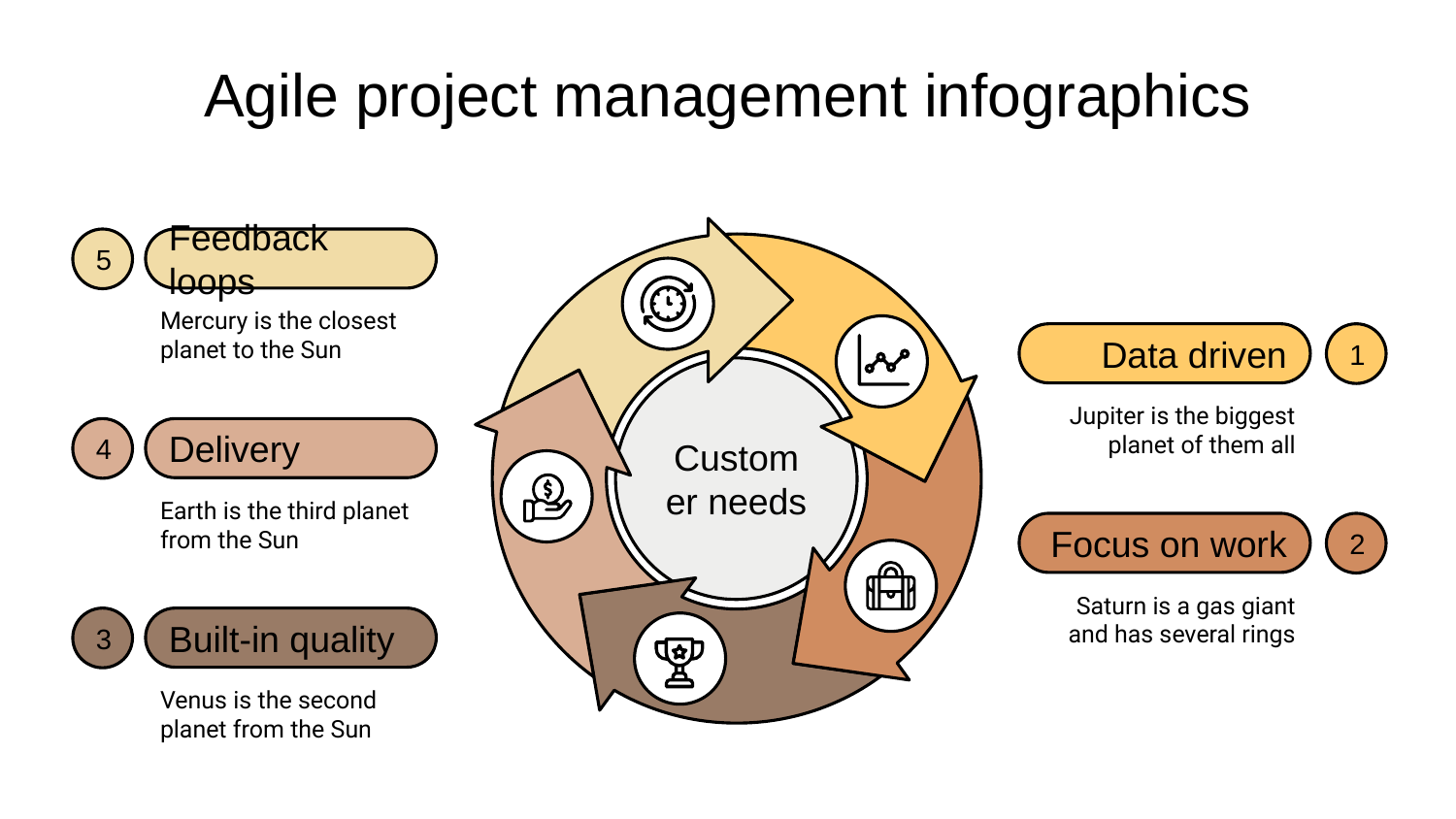

# Agile project management infographics

Customer needs

5
Feedback loops
Mercury is the closest planet to the Sun

Data driven
Jupiter is the biggest planet of them all
1

4
Delivery
Earth is the third planet from the Sun

Focus on work
Saturn is a gas giant and has several rings
2

3
Built-in quality
Venus is the second planet from the Sun